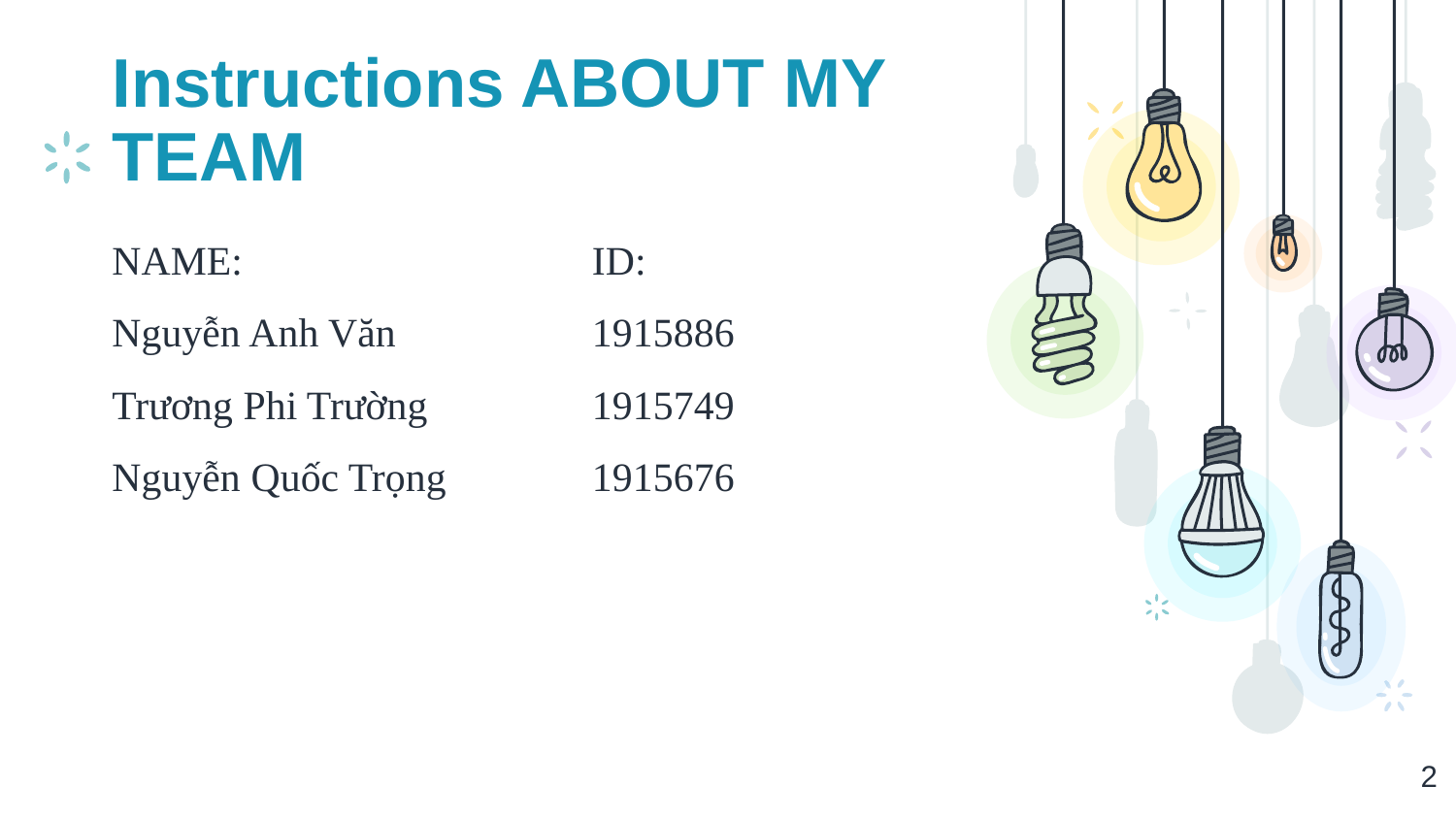

# Instructions ABOUT MY TEAM
NAME:
Nguyễn Anh Văn
Trương Phi Trường
Nguyễn Quốc Trọng
ID:
1915886
1915749
1915676
2